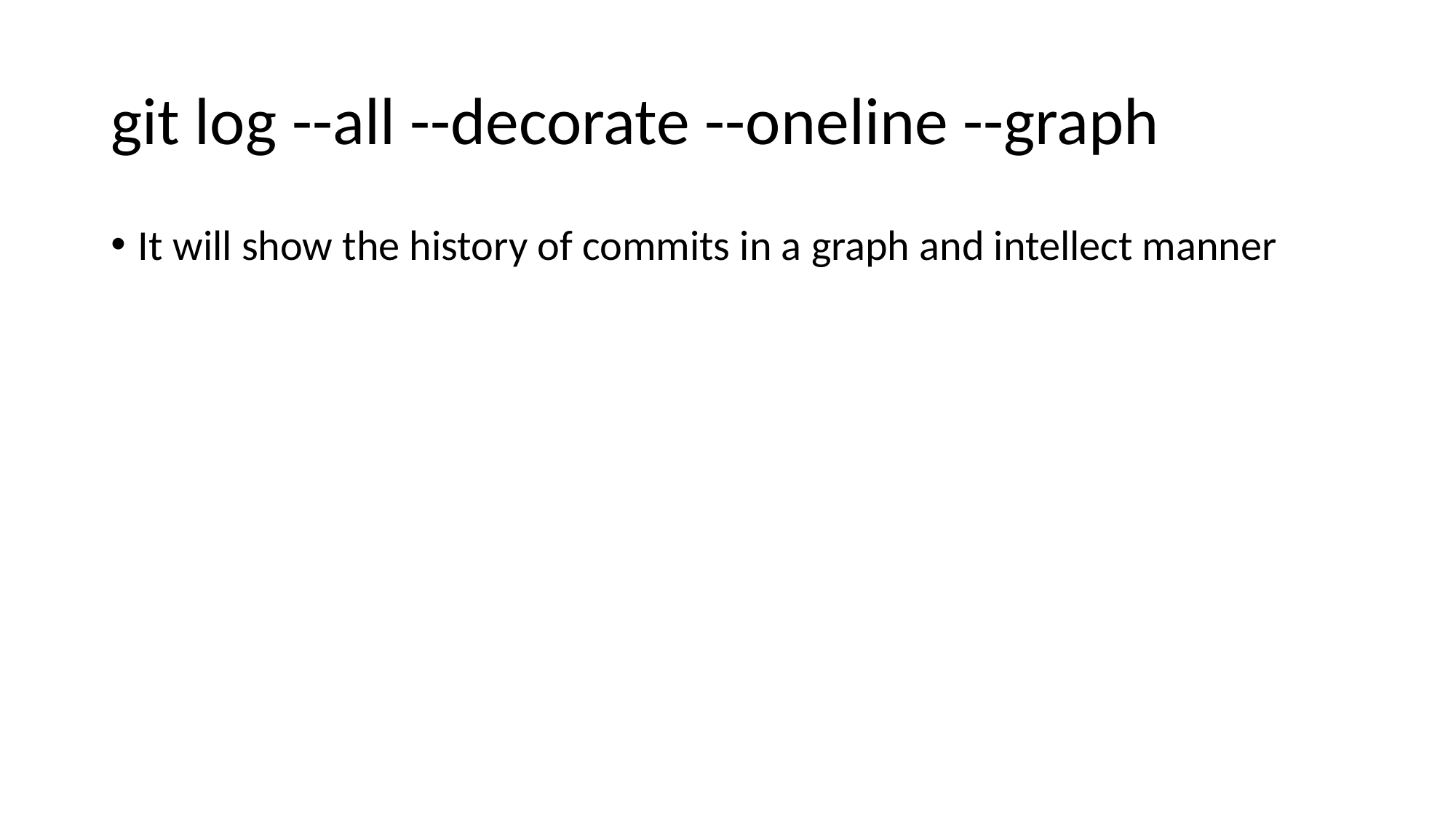

# git log --all --decorate --oneline --graph
It will show the history of commits in a graph and intellect manner